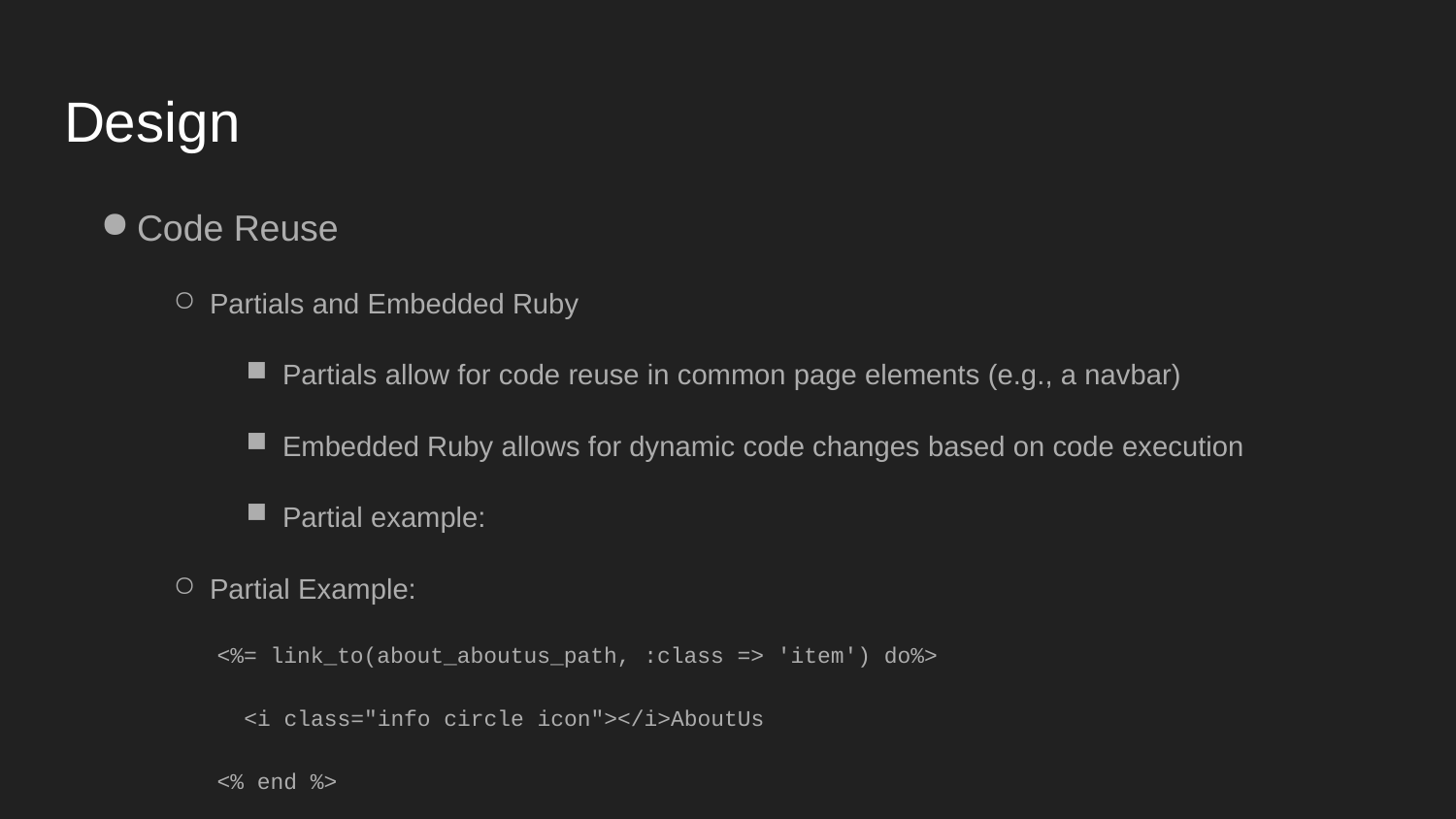

# Design
Code Reuse
Partials and Embedded Ruby
Partials allow for code reuse in common page elements (e.g., a navbar)
Embedded Ruby allows for dynamic code changes based on code execution
Partial example:
Partial Example:
      <%= link_to(about_aboutus_path, :class => 'item') do%>
        <i class="info circle icon"></i>AboutUs
      <% end %>